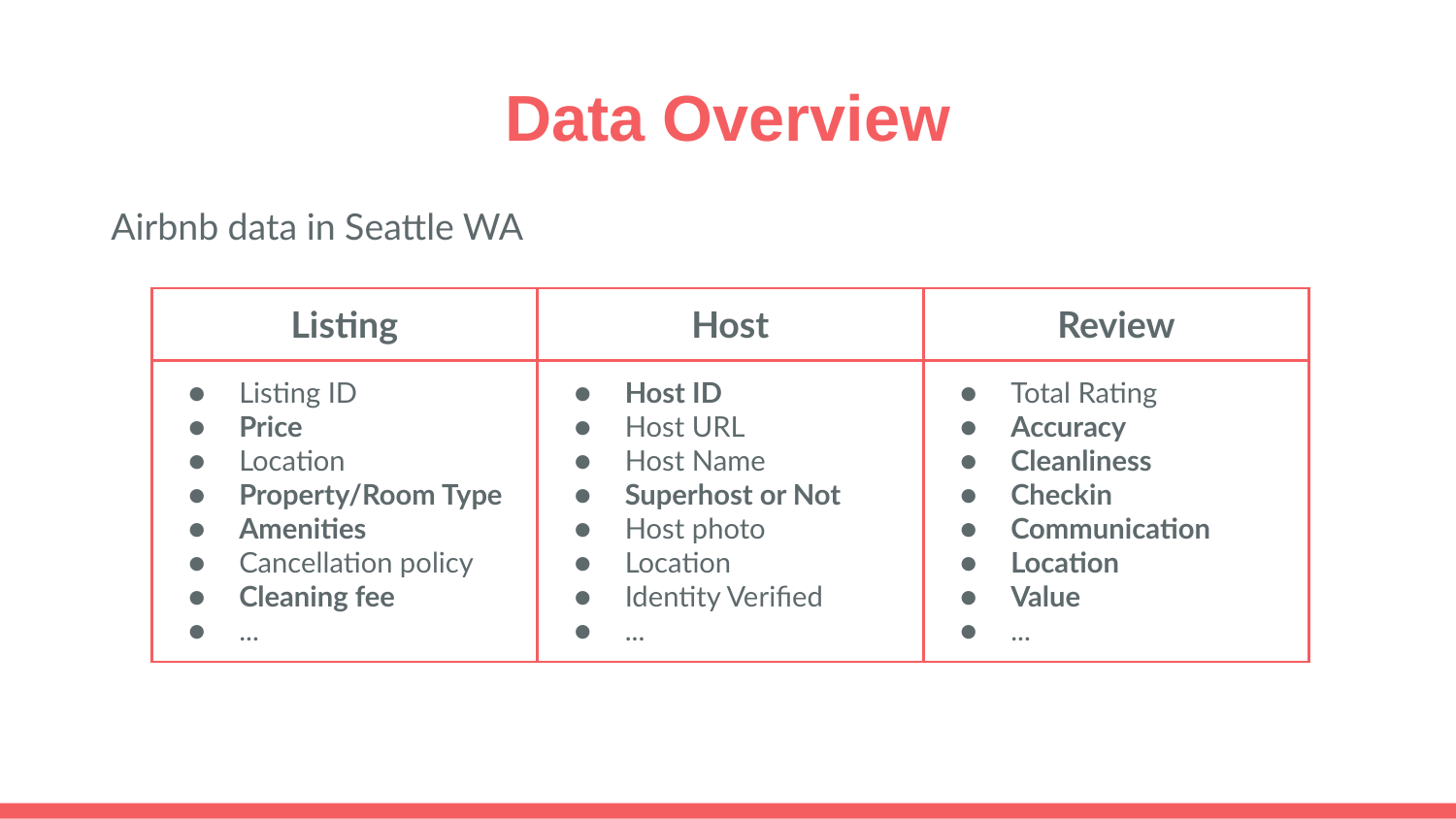

# Data Overview
Airbnb data in Seattle WA
| Listing | Host | Review |
| --- | --- | --- |
| Listing ID Price Location Property/Room Type Amenities Cancellation policy Cleaning fee ... | Host ID Host URL Host Name Superhost or Not Host photo Location Identity Verified ... | Total Rating Accuracy Cleanliness Checkin Communication Location Value ... |